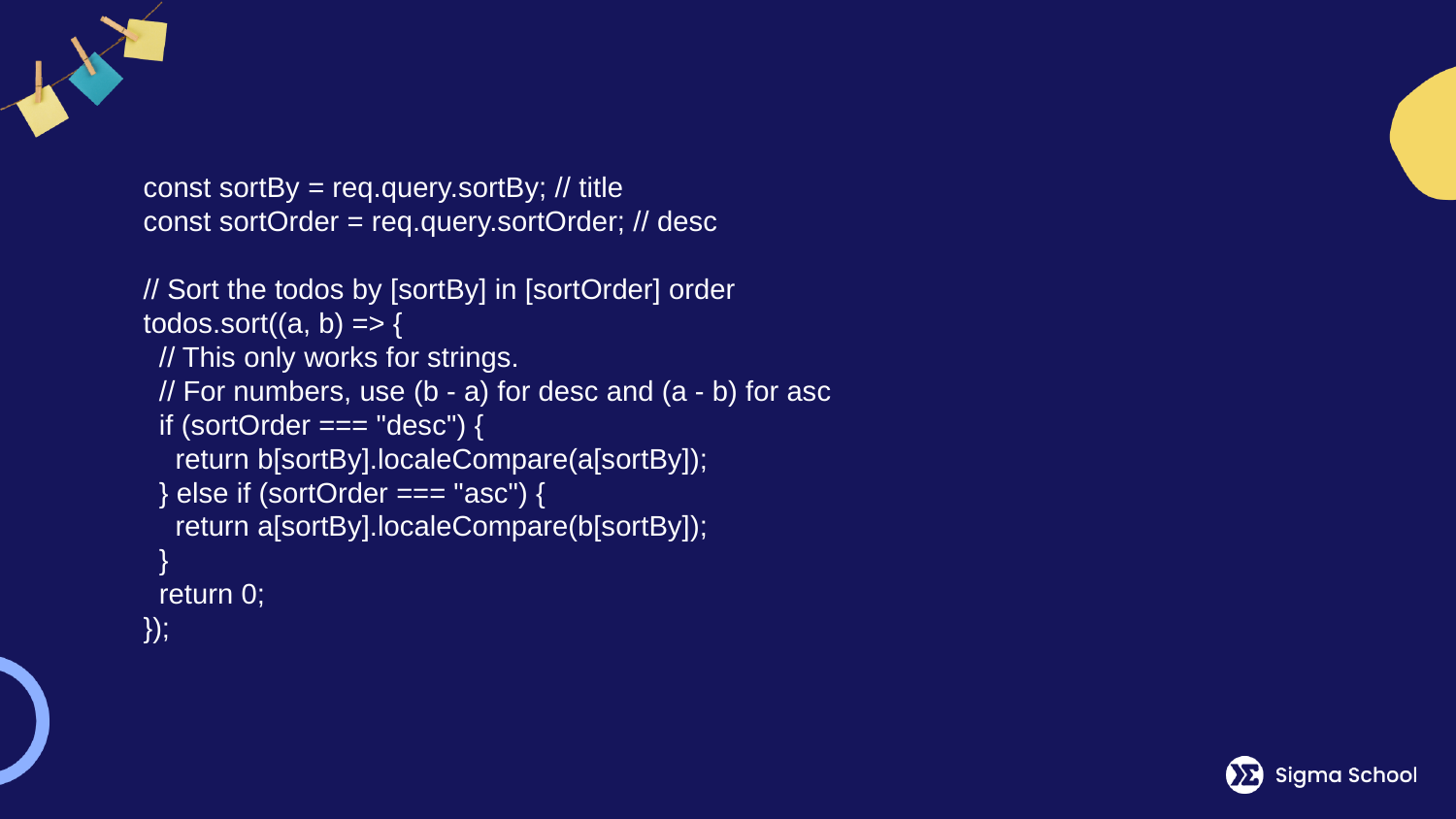

const sortBy = req.query.sortBy; // title
const sortOrder = req.query.sortOrder; // desc

// Sort the todos by [sortBy] in [sortOrder] order
todos.sort((a, b) => {
  // This only works for strings.
  // For numbers, use (b - a) for desc and (a - b) for asc
  if (sortOrder === "desc") {
    return b[sortBy].localeCompare(a[sortBy]);
  } else if (sortOrder === "asc") {
    return a[sortBy].localeCompare(b[sortBy]);
  }
  return 0;
});